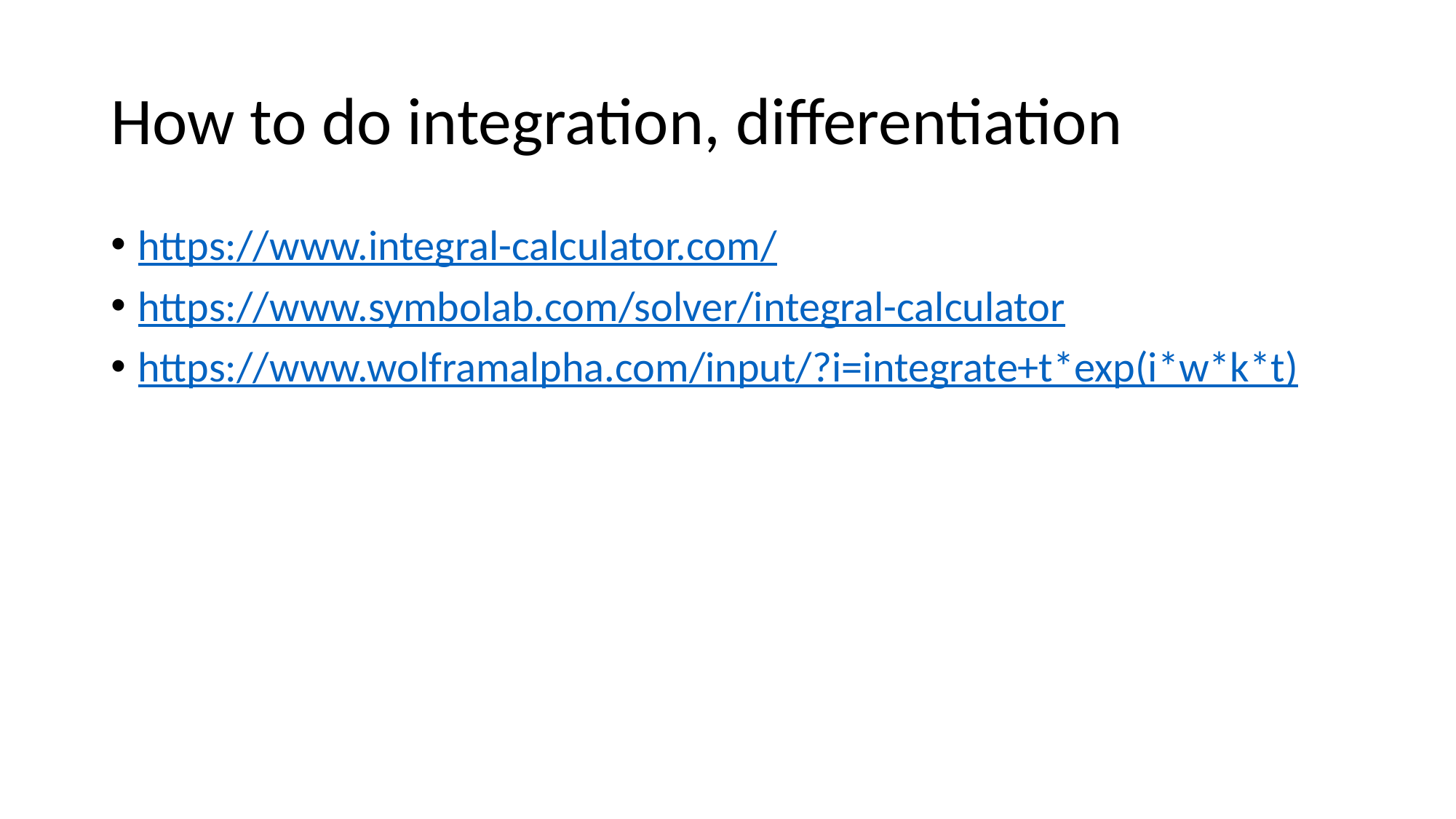

# How to do integration, differentiation
https://www.integral-calculator.com/
https://www.symbolab.com/solver/integral-calculator
https://www.wolframalpha.com/input/?i=integrate+t*exp(i*w*k*t)